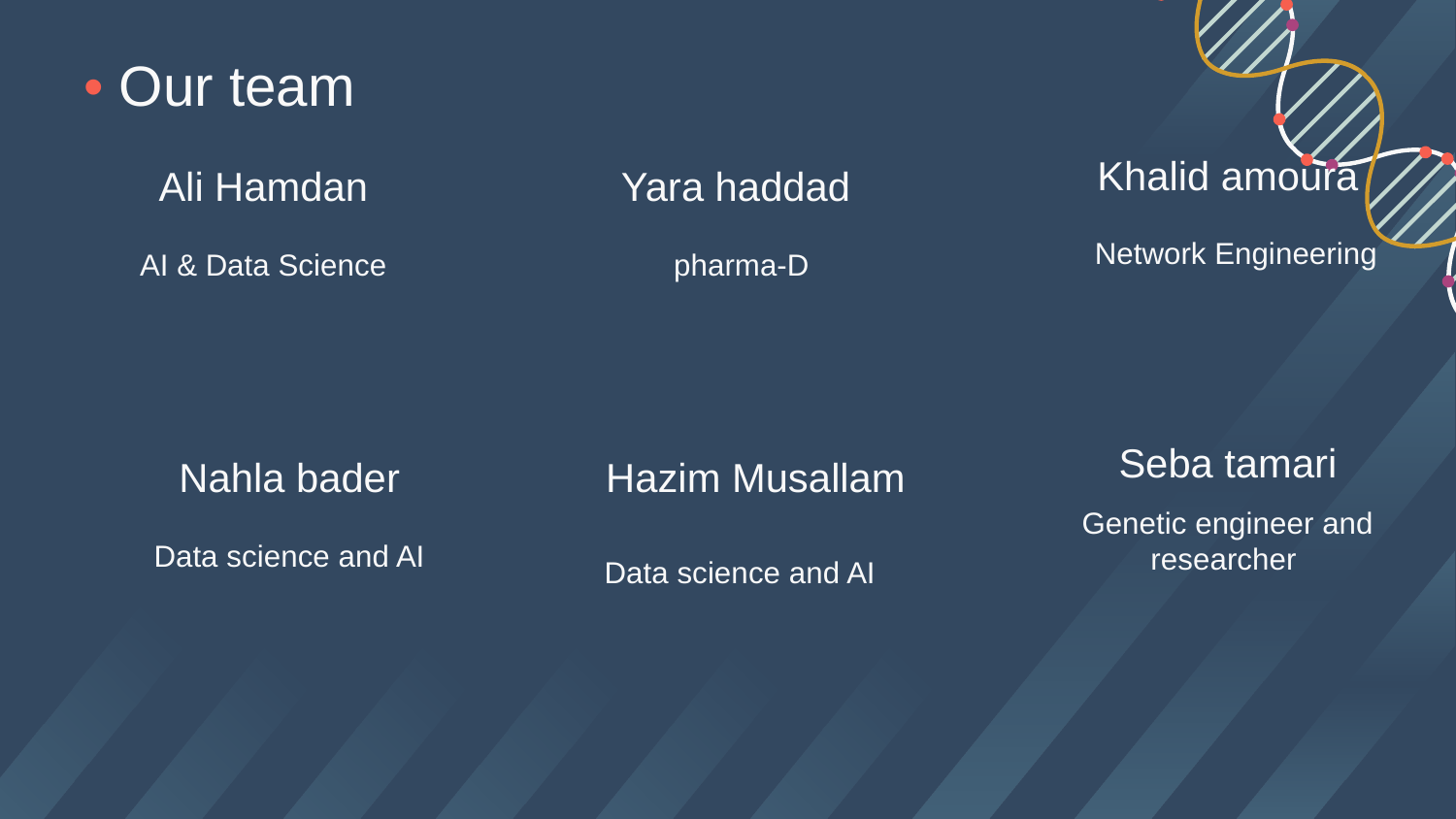

# • Our team
Khalid amoura
Ali Hamdan
Yara haddad
Network Engineering
AI & Data Science
pharma-D
Seba tamari
Nahla bader
Hazim Musallam
Genetic engineer and researcher
Data science and AI
Data science and AI